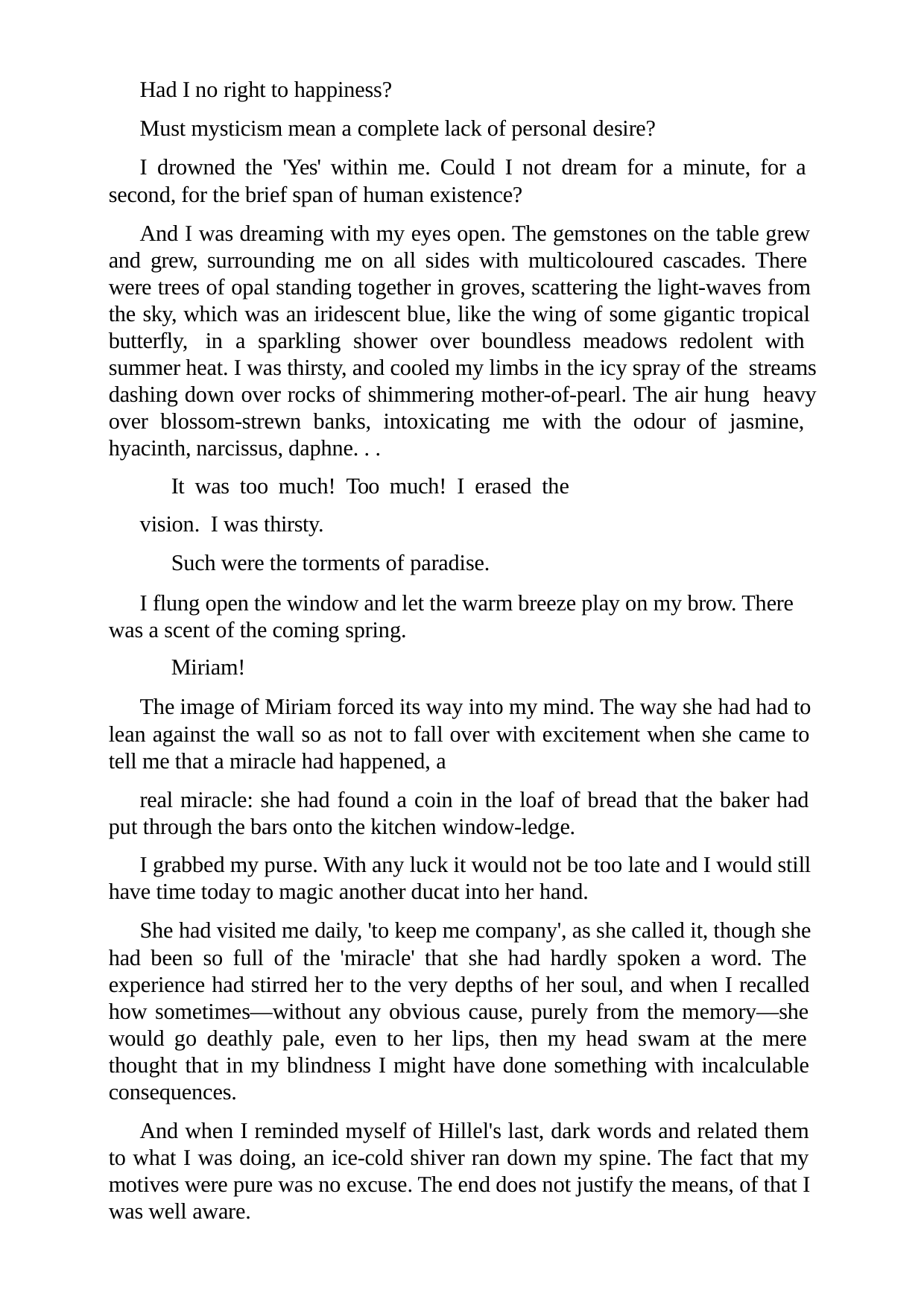

Had I no right to happiness?
Must mysticism mean a complete lack of personal desire?
I drowned the 'Yes' within me. Could I not dream for a minute, for a  second, for the brief span of human existence?
And I was dreaming with my eyes open. The gemstones on the table grew  and grew, surrounding me on all sides with multicoloured cascades. There  were trees of opal standing together in groves, scattering the light-waves from  the sky, which was an iridescent blue, like the wing of some gigantic tropical  butterfly, in a sparkling shower over boundless meadows redolent with  summer heat. I was thirsty, and cooled my limbs in the icy spray of the  streams dashing down over rocks of shimmering mother-of-pearl. The air hung  heavy over blossom-strewn banks, intoxicating me with the odour of jasmine,  hyacinth, narcissus, daphne. . .
It was too much! Too much! I erased the vision.  I was thirsty.
Such were the torments of paradise.
I flung open the window and let the warm breeze play on my brow. There  was a scent of the coming spring.
Miriam!
The image of Miriam forced its way into my mind. The way she had had to  lean against the wall so as not to fall over with excitement when she came to  tell me that a miracle had happened, a
real miracle: she had found a coin in the loaf of bread that the baker had  put through the bars onto the kitchen window-ledge.
I grabbed my purse. With any luck it would not be too late and I would still  have time today to magic another ducat into her hand.
She had visited me daily, 'to keep me company', as she called it, though she  had been so full of the 'miracle' that she had hardly spoken a word. The  experience had stirred her to the very depths of her soul, and when I recalled  how sometimes—without any obvious cause, purely from the memory—she  would go deathly pale, even to her lips, then my head swam at the mere  thought that in my blindness I might have done something with incalculable  consequences.
And when I reminded myself of Hillel's last, dark words and related them  to what I was doing, an ice-cold shiver ran down my spine. The fact that my  motives were pure was no excuse. The end does not justify the means, of that I  was well aware.